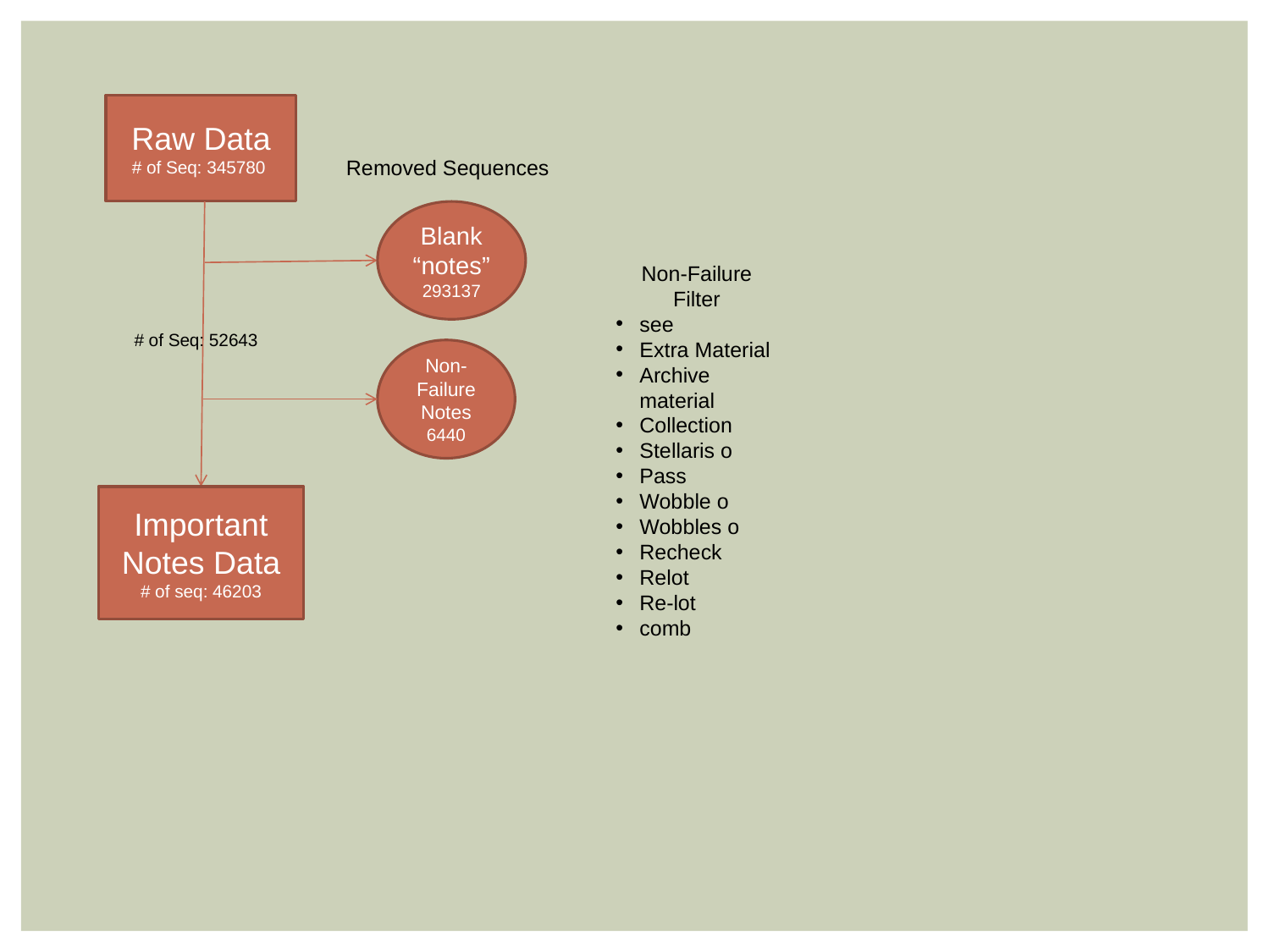

Raw Data
# of Seq: 345780
Removed Sequences
Blank “notes”
293137
Non-Failure Filter
see
Extra Material
Archive material
Collection
Stellaris o
Pass
Wobble o
Wobbles o
Recheck
Relot
Re-lot
comb

# of Seq: 52643
Non-Failure Notes
6440
Important Notes Data
# of seq: 46203